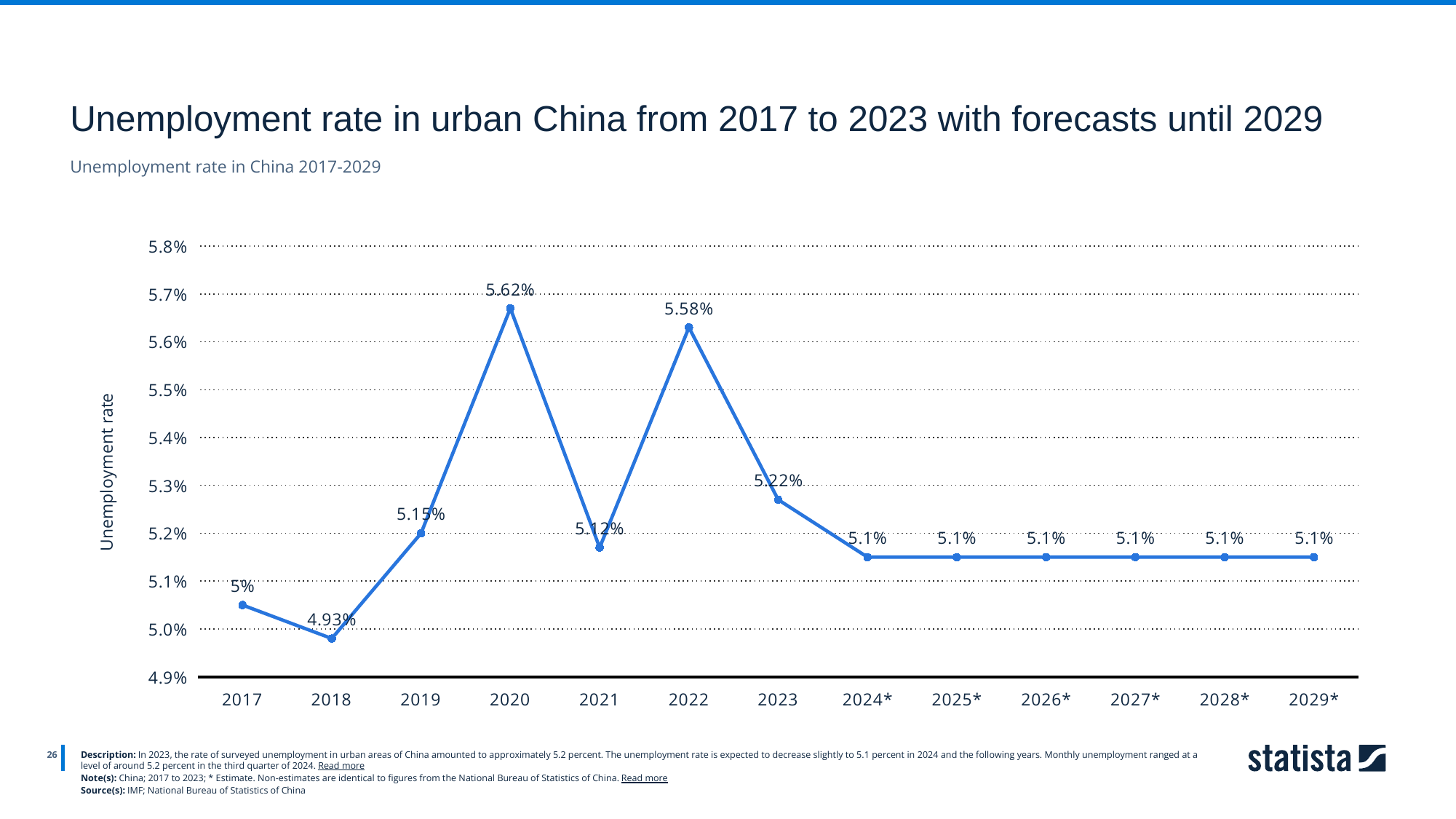

Unemployment rate in urban China from 2017 to 2023 with forecasts until 2029
Unemployment rate in China 2017-2029

### Chart

| Category | Column1 |
|---|---|
| 2017 | 0.05 |
| 2018 | 0.0493 |
| 2019 | 0.0515 |
| 2020 | 0.0562 |
| 2021 | 0.0512 |
| 2022 | 0.0558 |
| 2023 | 0.0522 |
| 2024* | 0.051 |
| 2025* | 0.051 |
| 2026* | 0.051 |
| 2027* | 0.051 |
| 2028* | 0.051 |
| 2029* | 0.051 |
26
Description: In 2023, the rate of surveyed unemployment in urban areas of China amounted to approximately 5.2 percent. The unemployment rate is expected to decrease slightly to 5.1 percent in 2024 and the following years. Monthly unemployment ranged at a level of around 5.2 percent in the third quarter of 2024. Read more
Note(s): China; 2017 to 2023; * Estimate. Non-estimates are identical to figures from the National Bureau of Statistics of China. Read more
Source(s): IMF; National Bureau of Statistics of China